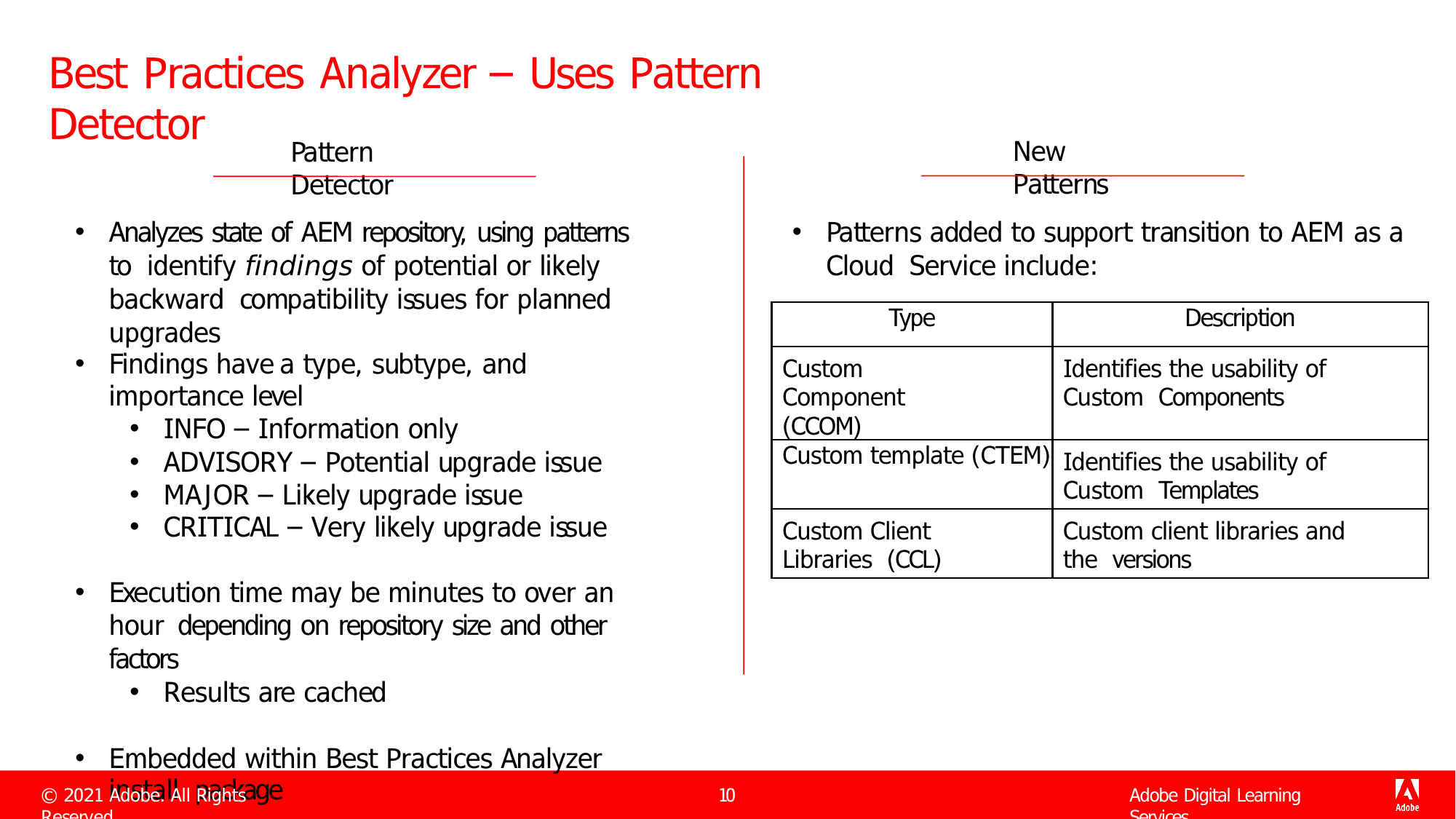

# Best Practices Analyzer – Uses Pattern Detector
New Patterns
Pattern Detector

Analyzes state of AEM repository, using patterns to  identify findings of potential or likely backward  compatibility issues for planned upgrades
Patterns added to support transition to AEM as a Cloud  Service include:
| Type | Description |
| --- | --- |
| Custom Component (CCOM) | Identifies the usability of Custom Components |
| Custom template (CTEM) | Identifies the usability of Custom Templates |
| Custom Client Libraries (CCL) | Custom client libraries and the versions |
Findings have a type, subtype, and importance level
INFO – Information only
ADVISORY – Potential upgrade issue
MAJOR – Likely upgrade issue
CRITICAL – Very likely upgrade issue

Execution time may be minutes to over an hour  depending on repository size and other factors
Results are cached

Embedded within Best Practices Analyzer install  package
© 2021 Adobe. All Rights Reserved
10
Adobe Digital Learning Services